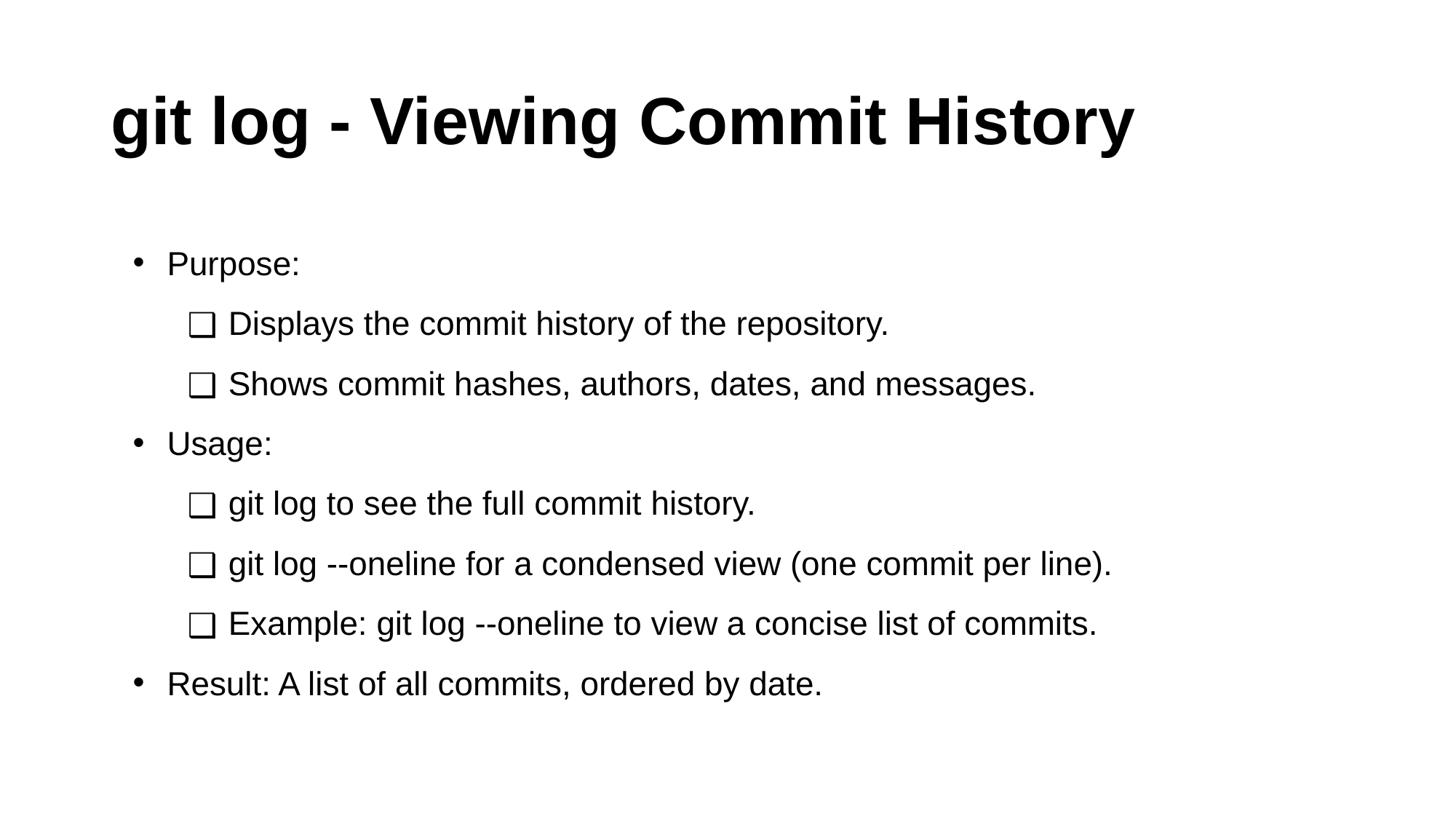

# git log - Viewing Commit History
Purpose:
Displays the commit history of the repository.
Shows commit hashes, authors, dates, and messages.
Usage:
git log to see the full commit history.
git log --oneline for a condensed view (one commit per line).
Example: git log --oneline to view a concise list of commits.
Result: A list of all commits, ordered by date.